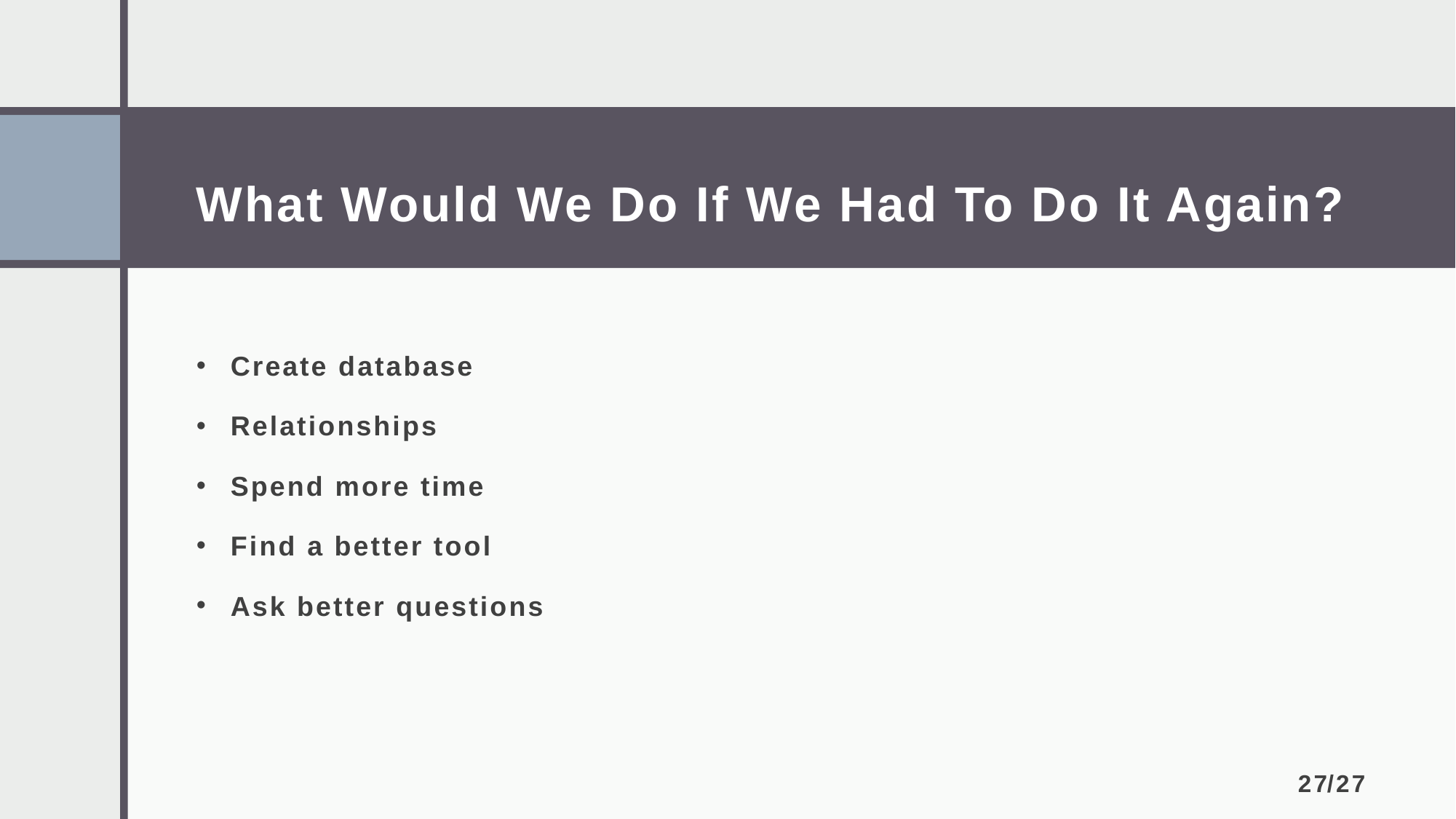

# What Would We Do If We Had To Do It Again?

Create database
Relationships
Spend more time
Find a better tool
Ask better questions

27/27